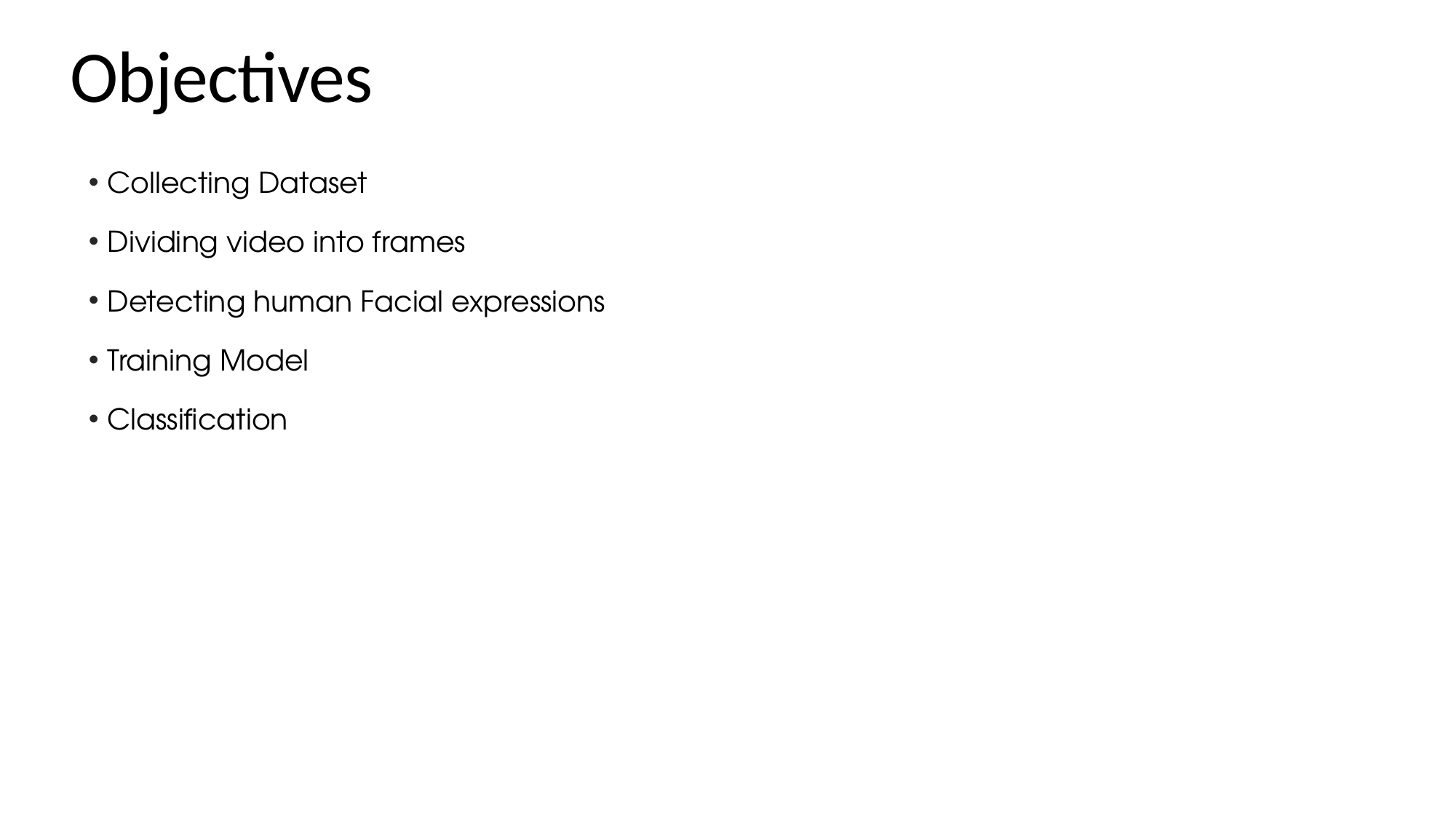

Objectives

 Collecting Dataset
 Dividing video into frames
 Detecting human Facial expressions
 Training Model
 Classification
7